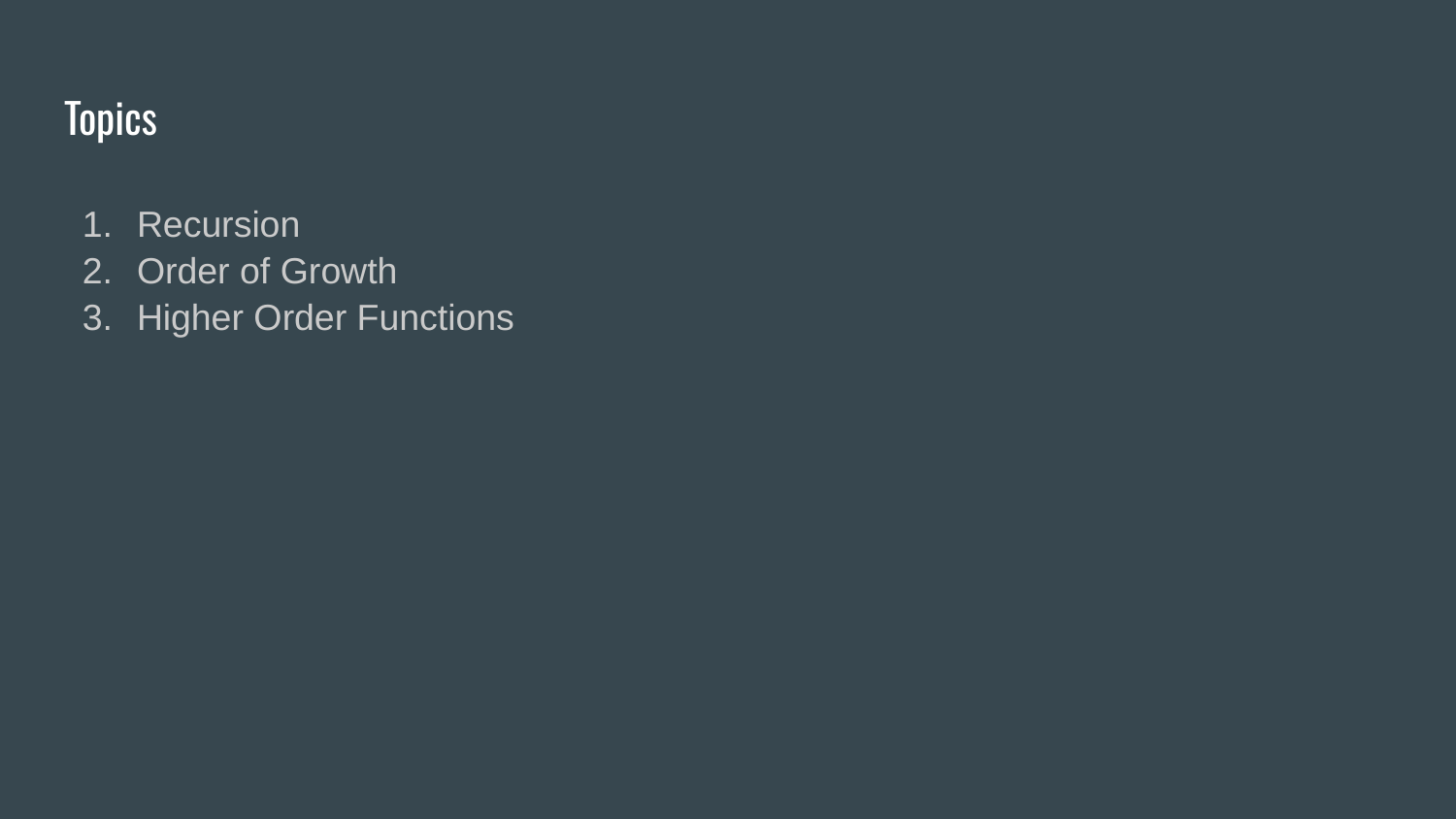

# Topics
Recursion
Order of Growth
Higher Order Functions